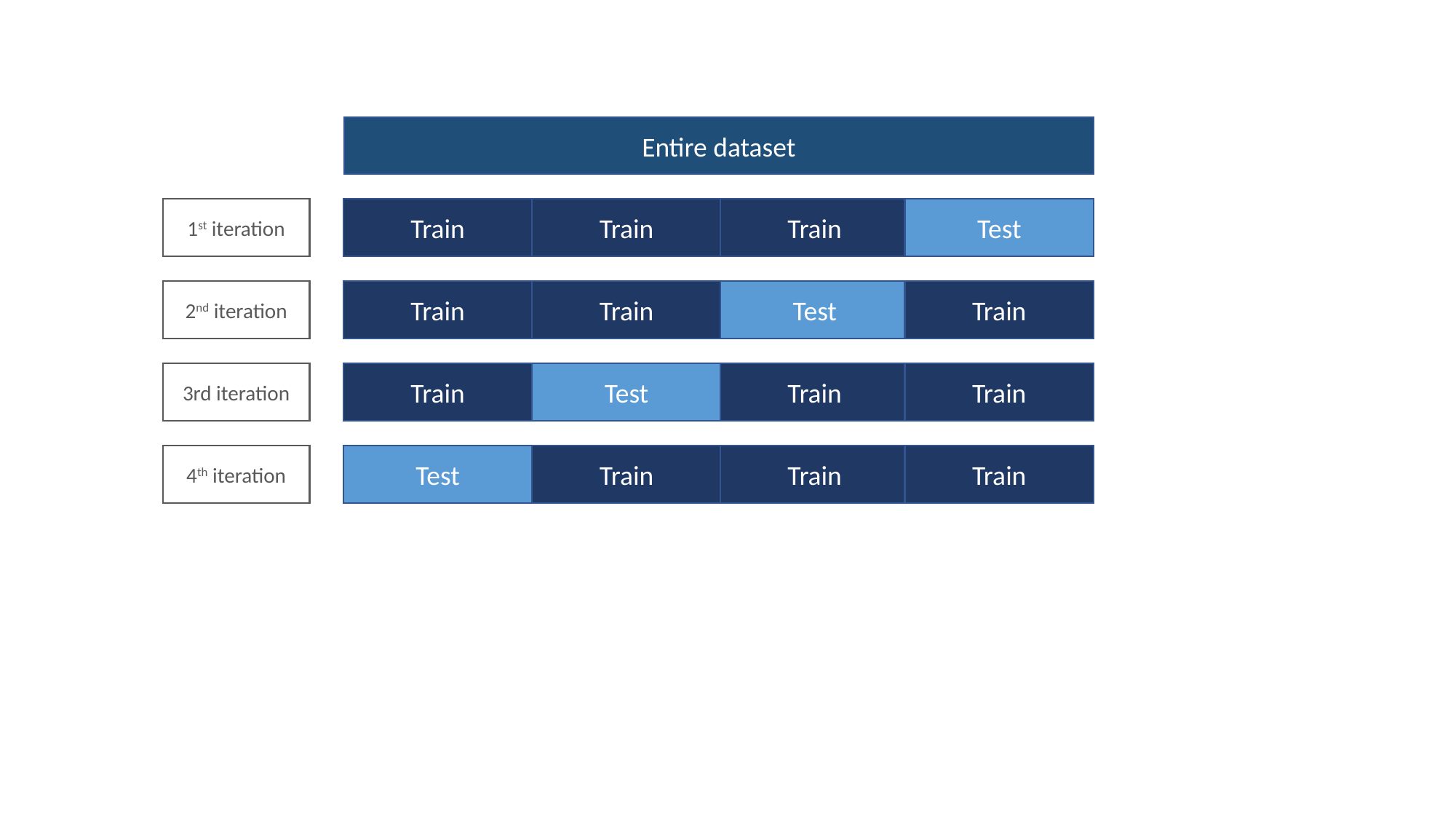

Entire dataset
Train
Train
Test
1st iteration
Train
Train
Train
Test
Train
2nd iteration
Train
Train
Test
Train
Train
3rd iteration
Train
Train
4th iteration
Train
Train
Train
Test
Train